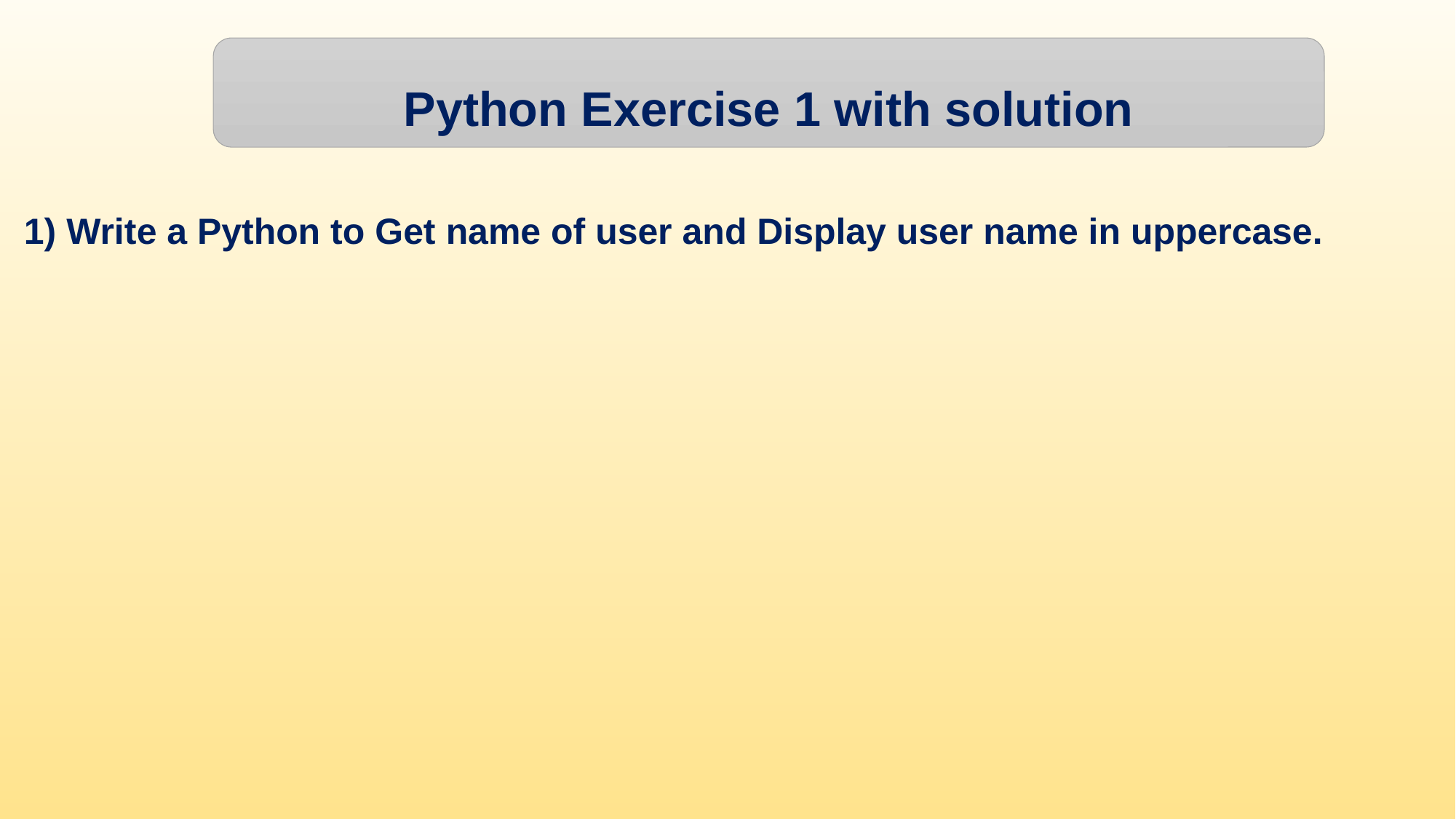

Python Exercise 1 with solution
1) Write a Python to Get name of user and Display user name in uppercase.